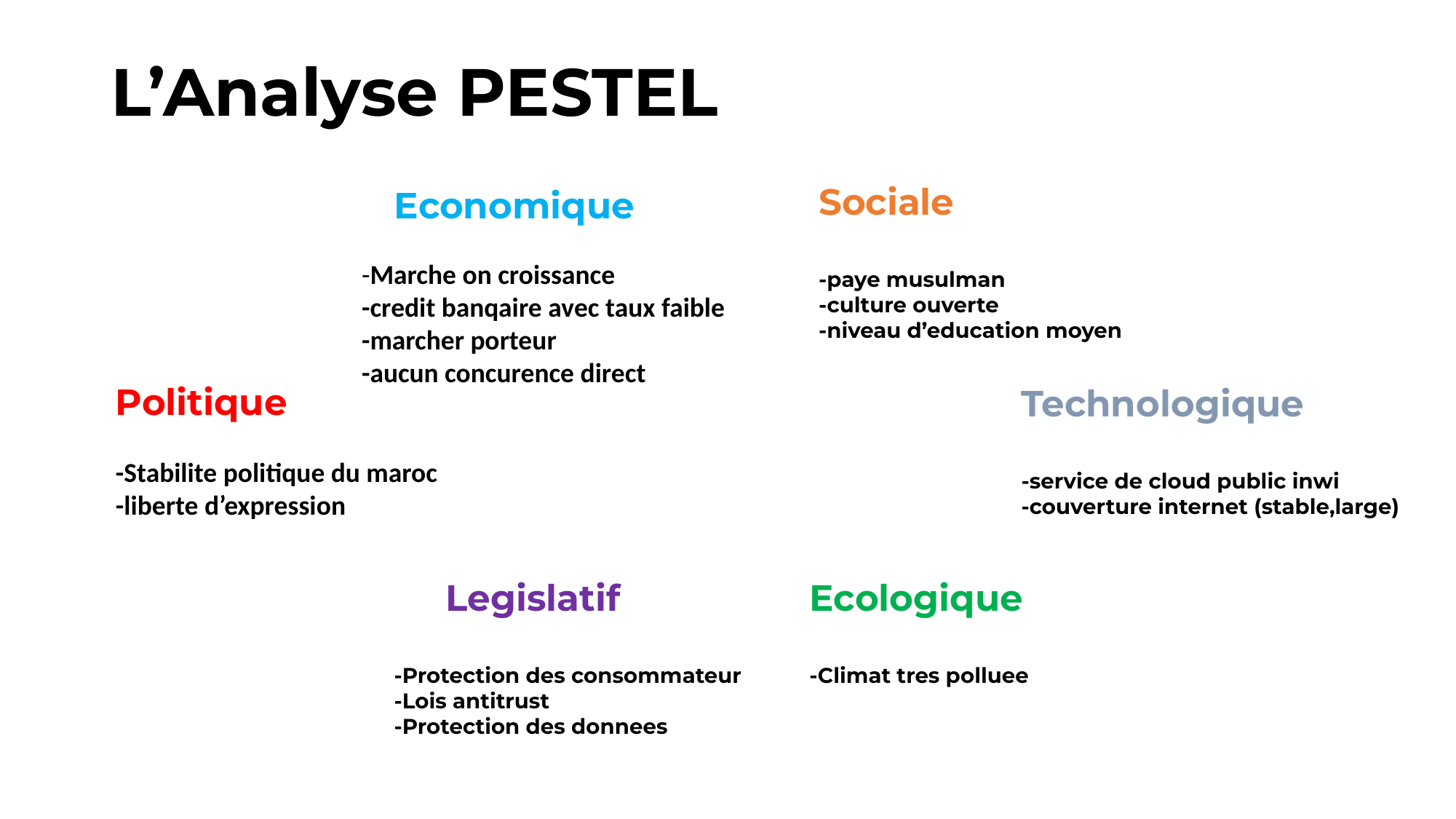

# L’Analyse PESTEL
Sociale

-paye musulman
-culture ouverte
-niveau d’education moyen

Economique

-Marche on croissance
-credit banqaire avec taux faible
-marcher porteur
-aucun concurence direct

Politique

-Stabilite politique du maroc
-liberte d’expression
Technologique

-service de cloud public inwi
-couverture internet (stable,large)

     Legislatif

-Protection des consommateur
-Lois antitrust
-Protection des donnees

Ecologique

-Climat tres polluee